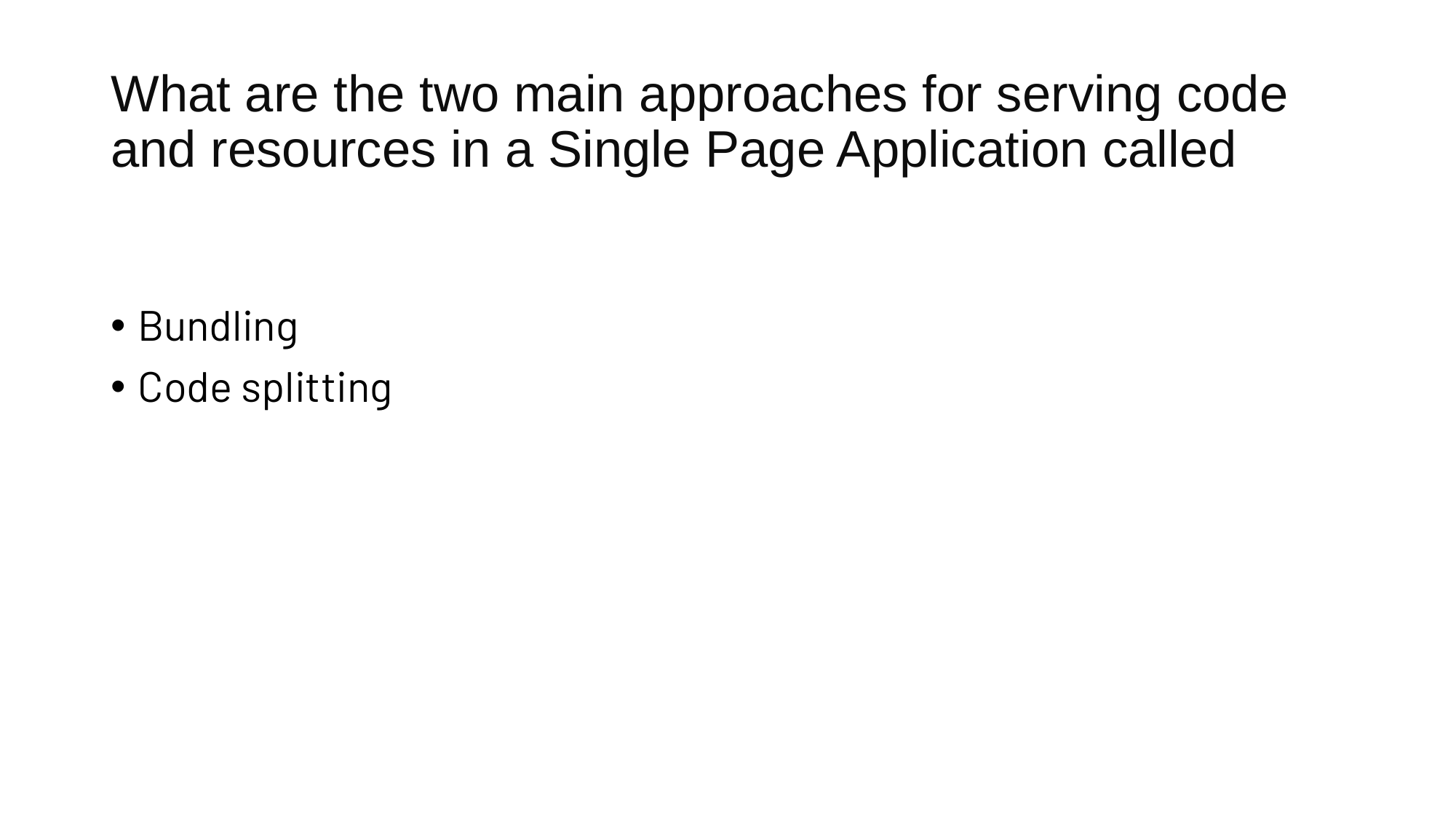

# What are the two main approaches for serving code and resources in a Single Page Application called
Bundling
Code splitting